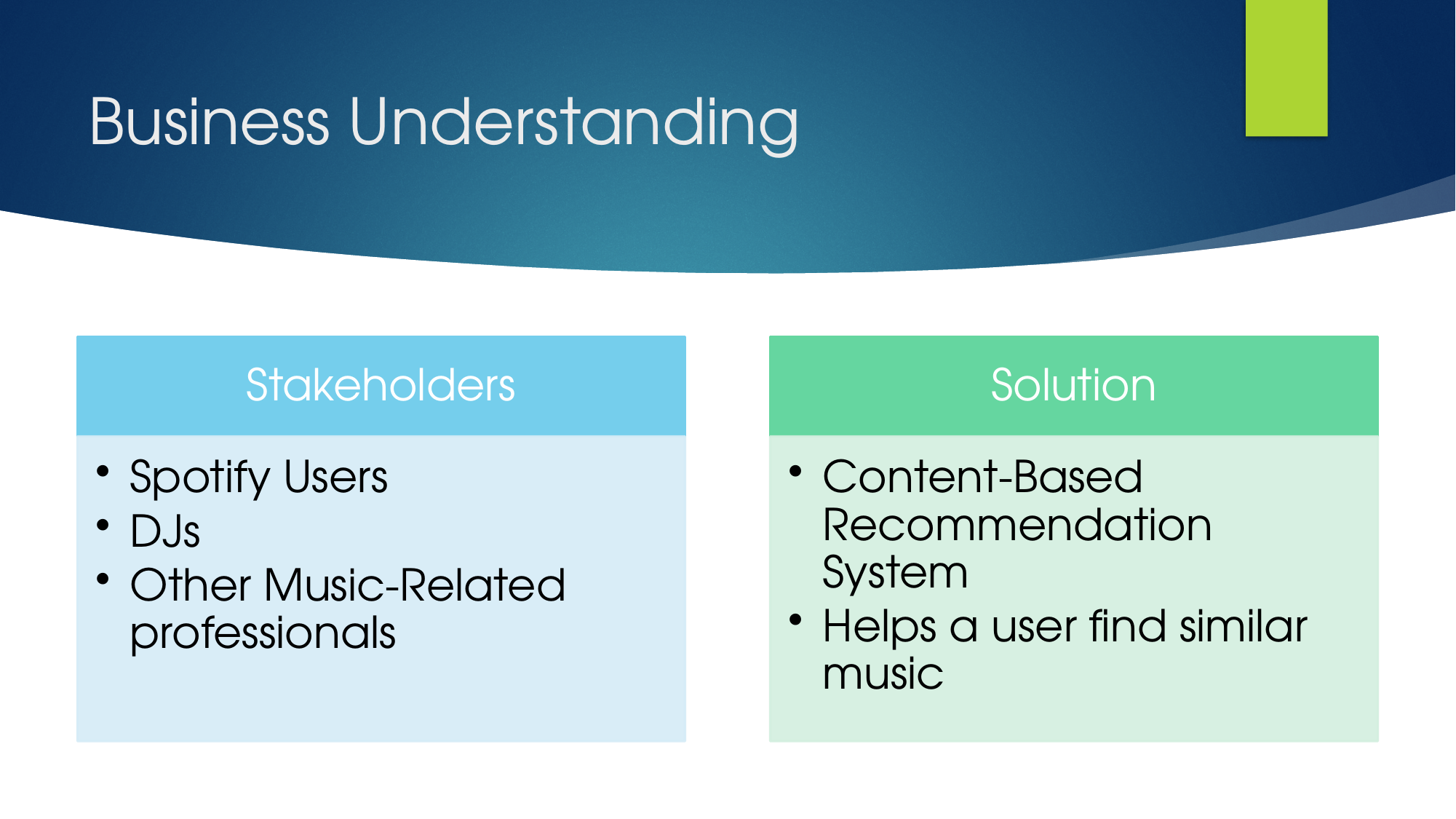

# Business Understanding

Stakeholders
Spotify Users
DJs
Other Music-Related professionals
Solution
Content-Based Recommendation System
Helps a user find similar music